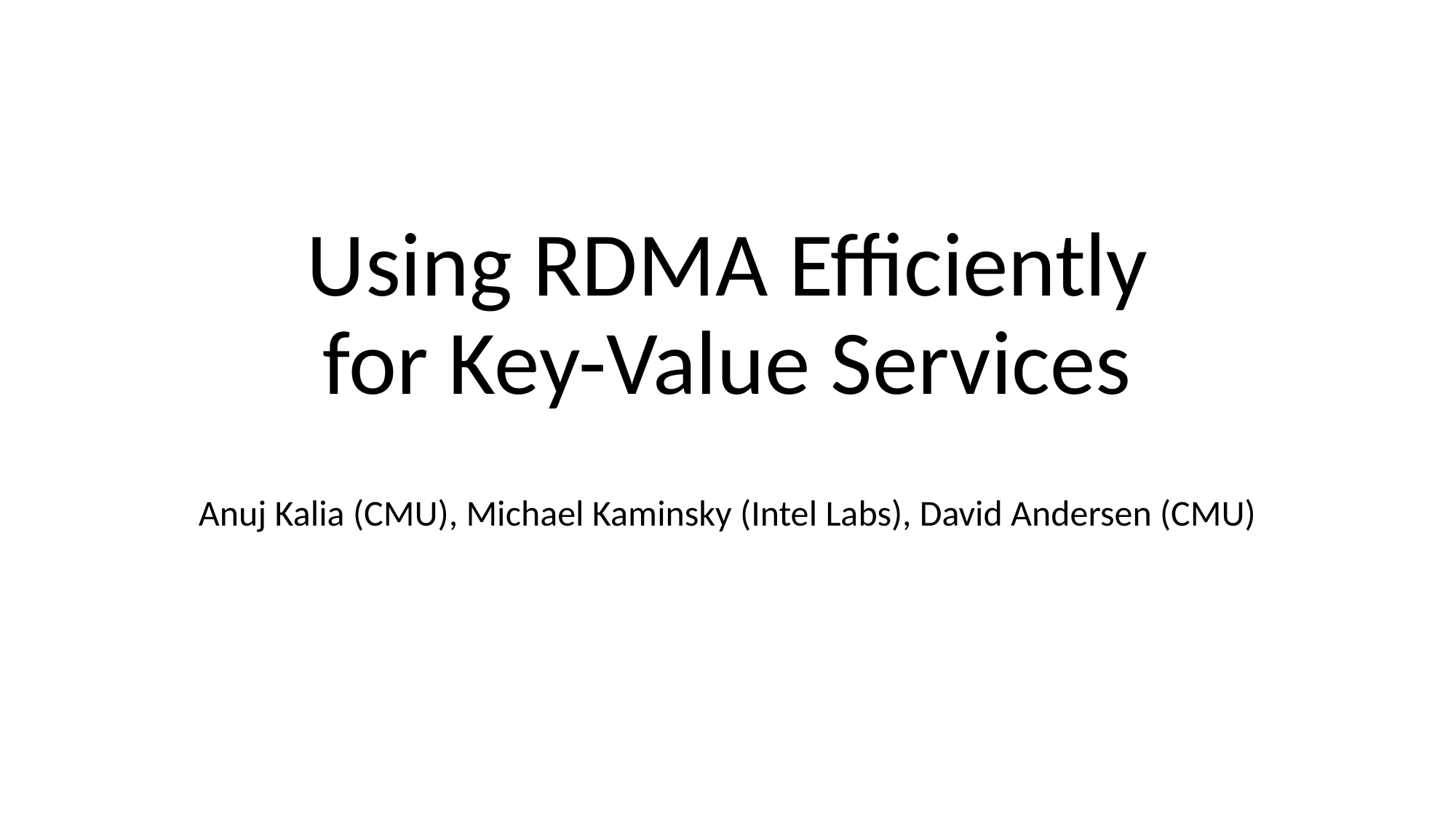

# Using RDMA Efficiently for Key-Value Services

Anuj Kalia (CMU), Michael Kaminsky (Intel Labs), David Andersen (CMU)